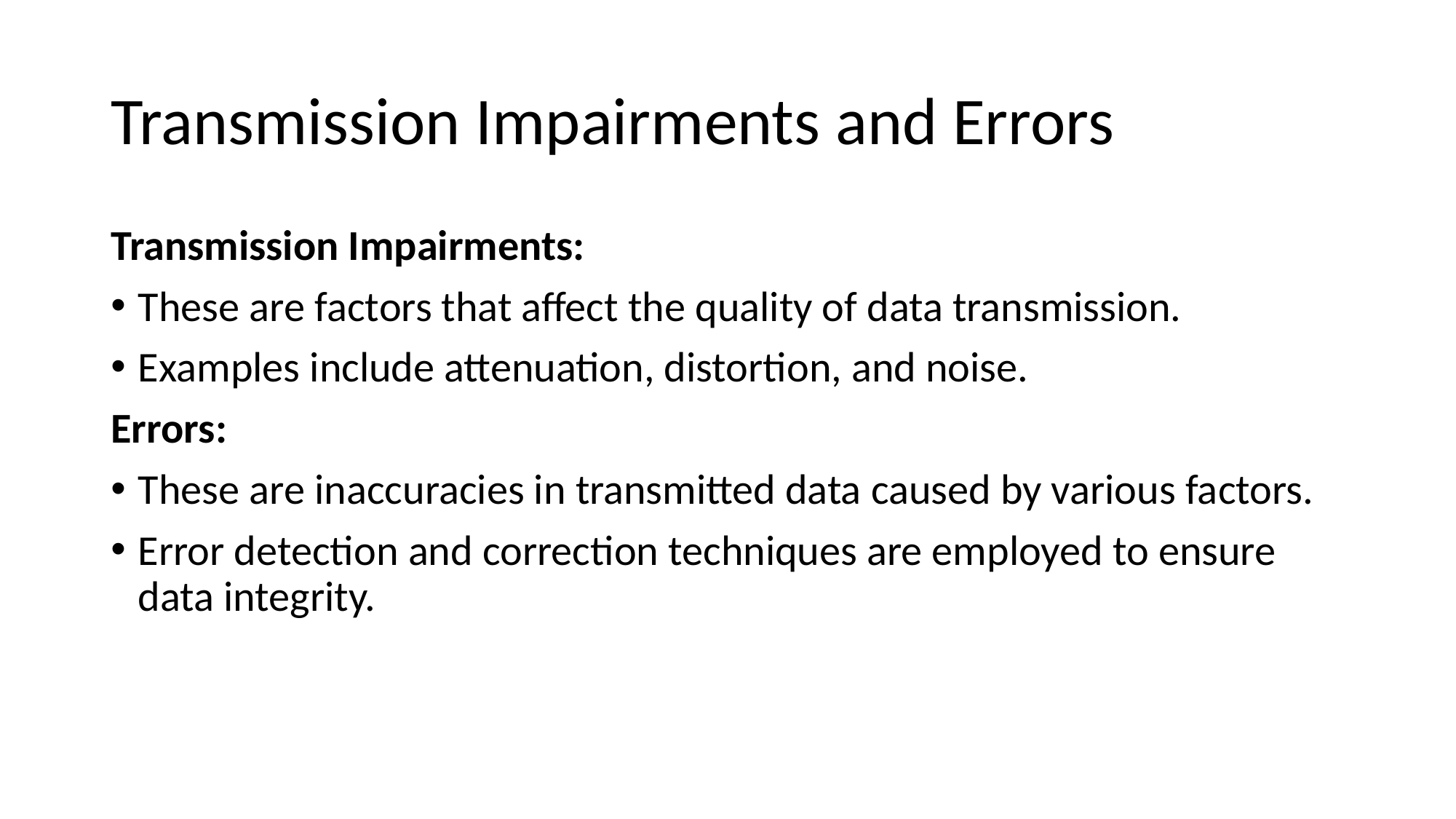

# Transmission Impairments and Errors
Transmission Impairments:
These are factors that affect the quality of data transmission.
Examples include attenuation, distortion, and noise.
Errors:
These are inaccuracies in transmitted data caused by various factors.
Error detection and correction techniques are employed to ensure data integrity.